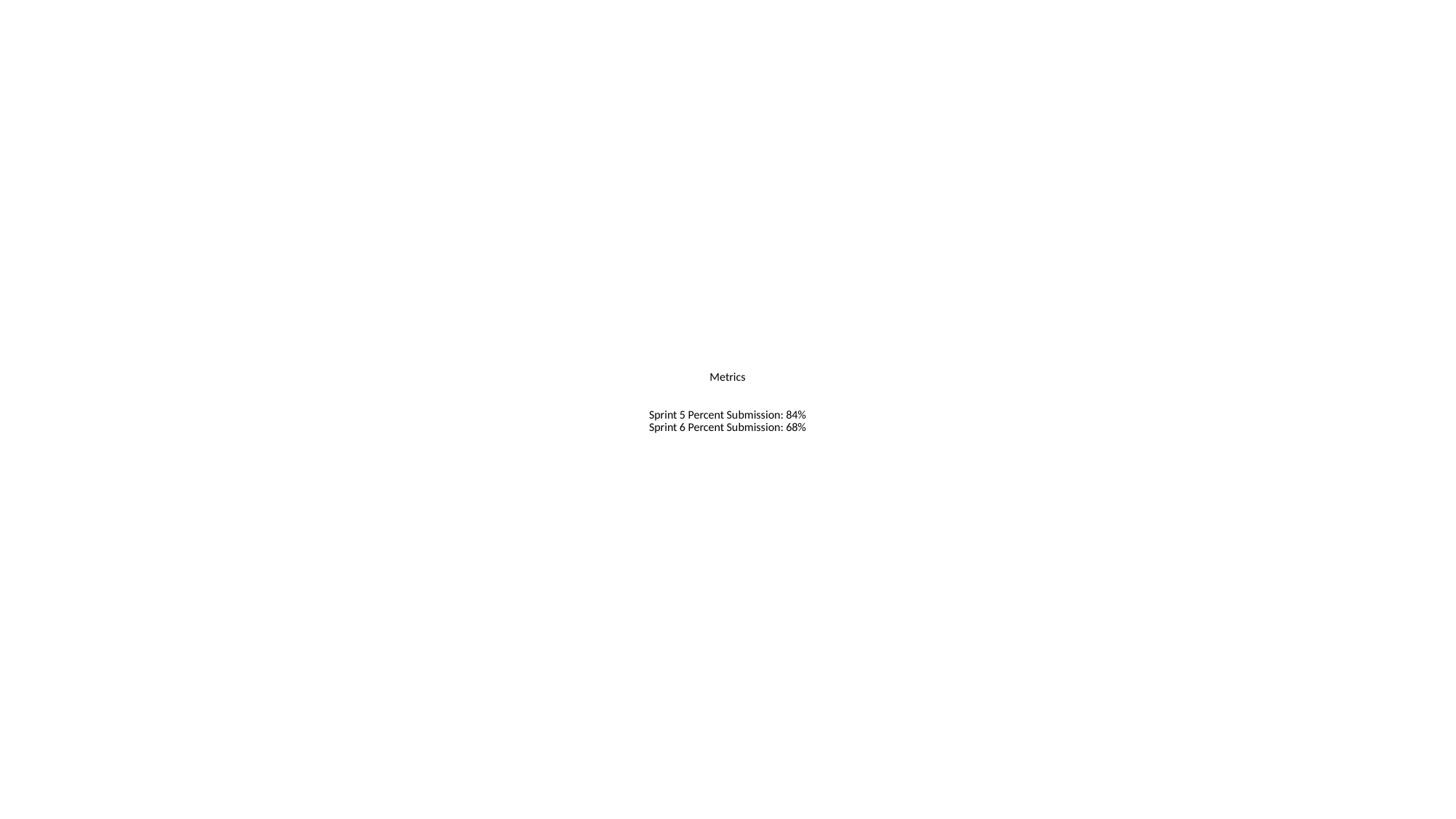

# Metrics Sprint 5 Percent Submission: 84% Sprint 6 Percent Submission: 68%